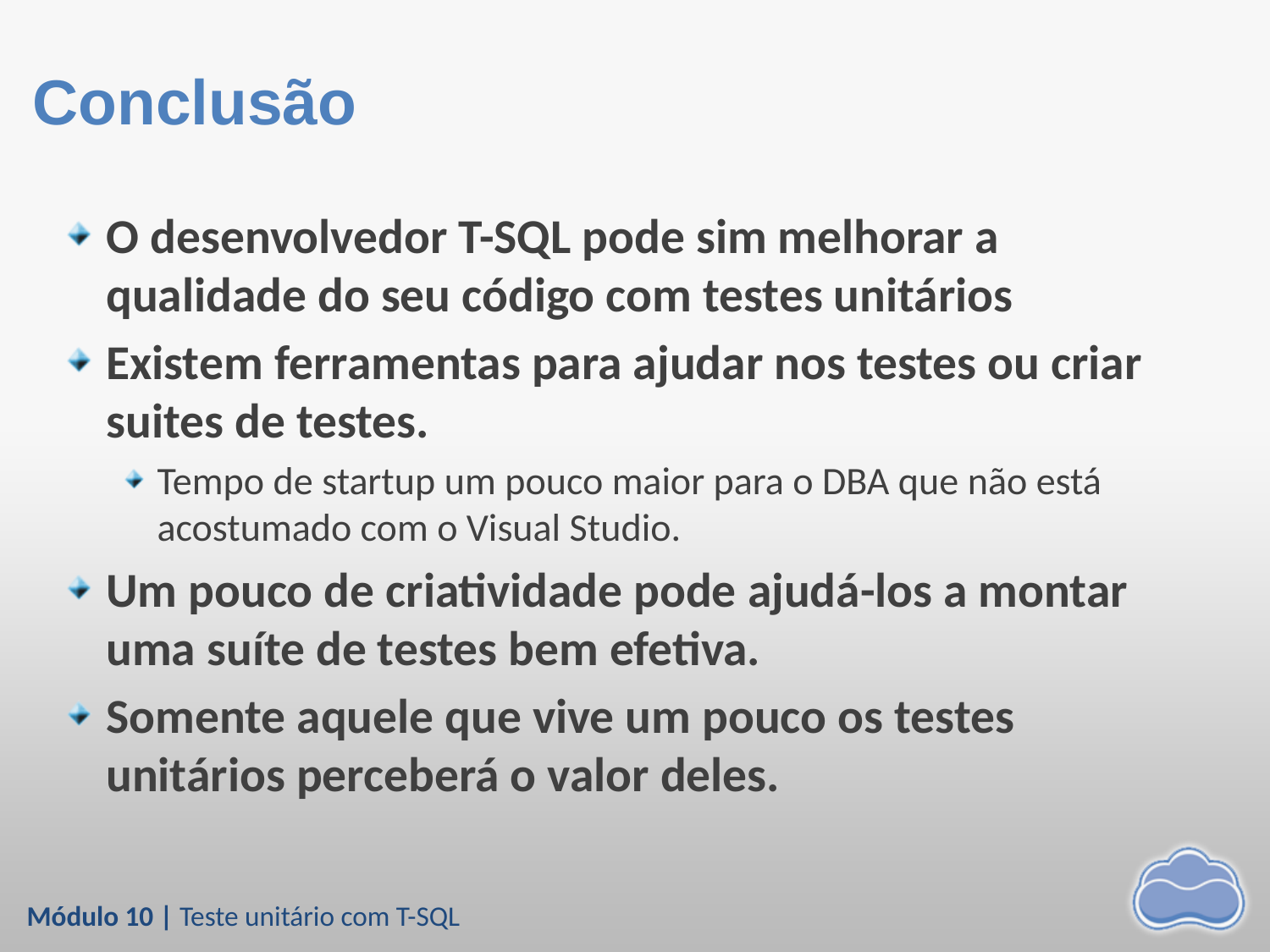

# Conclusão
O desenvolvedor T-SQL pode sim melhorar a qualidade do seu código com testes unitários
Existem ferramentas para ajudar nos testes ou criar suites de testes.
Tempo de startup um pouco maior para o DBA que não está acostumado com o Visual Studio.
Um pouco de criatividade pode ajudá-los a montar uma suíte de testes bem efetiva.
Somente aquele que vive um pouco os testes unitários perceberá o valor deles.